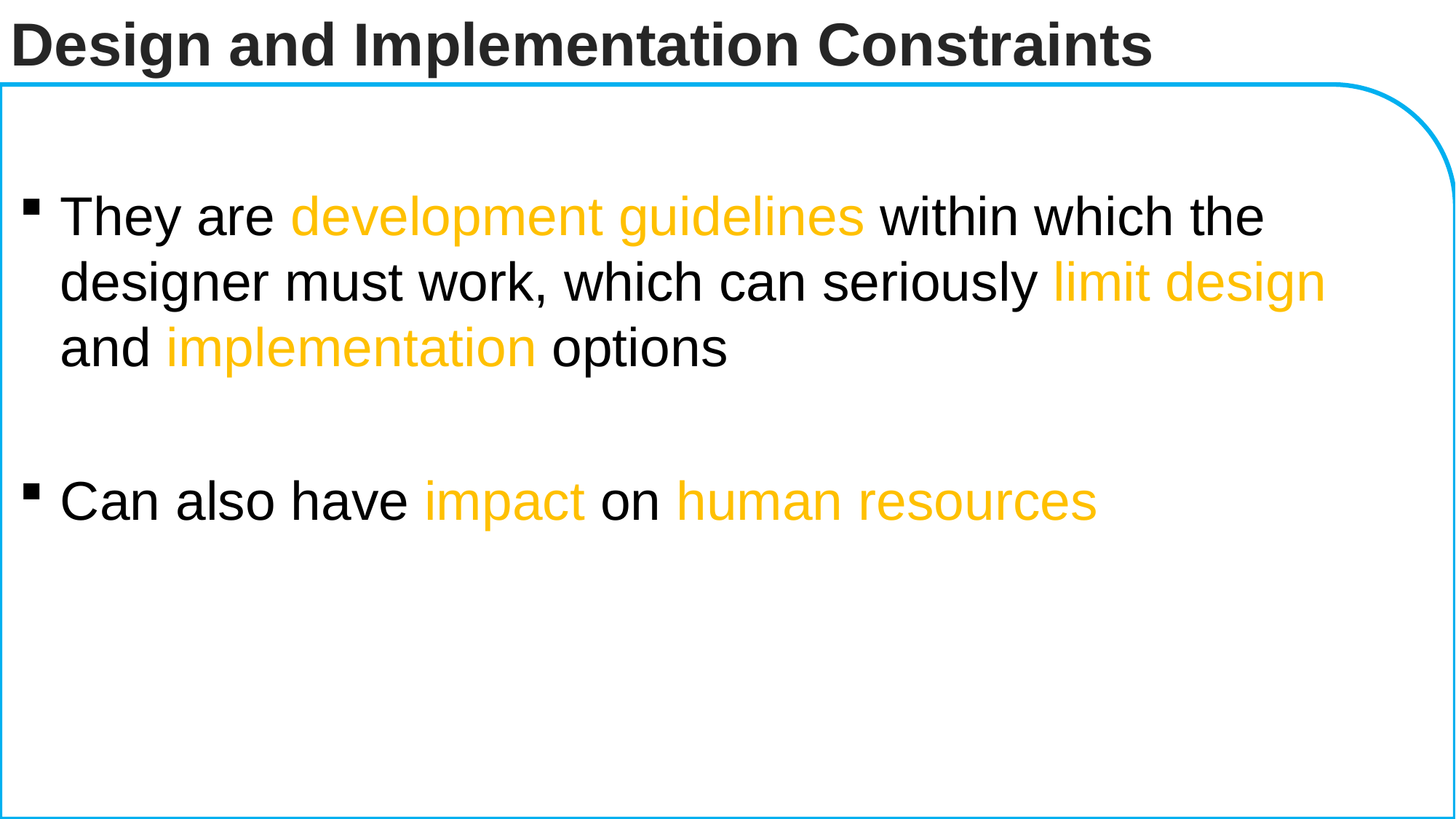

Design and Implementation Constraints

They are development guidelines within which the designer must work, which can seriously limit design and implementation options

Can also have impact on human resources
Software Engineering
41